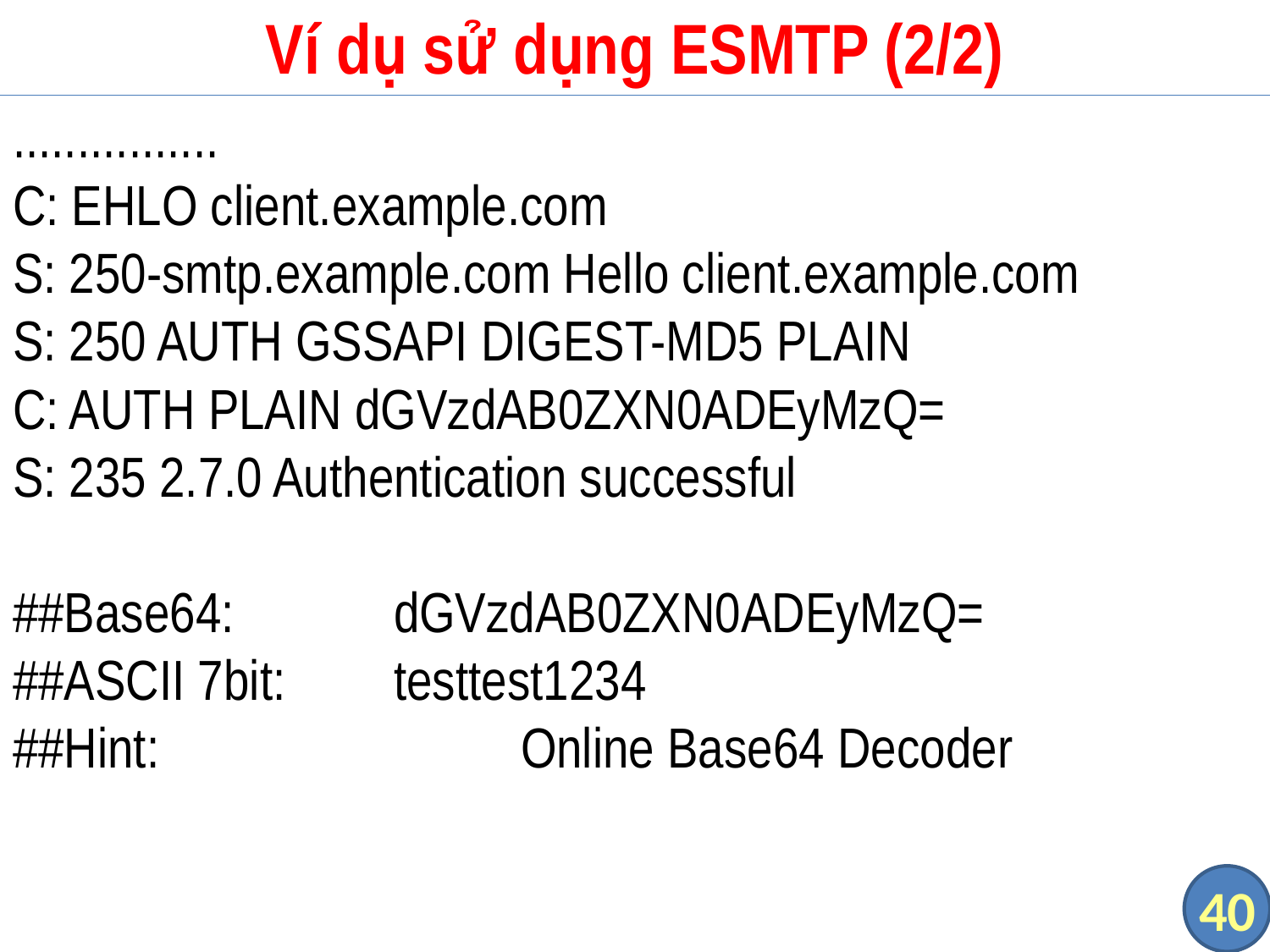

# Ví dụ sử dụng ESMTP (2/2)
................
C: EHLO client.example.com
S: 250-smtp.example.com Hello client.example.com
S: 250 AUTH GSSAPI DIGEST-MD5 PLAIN
C: AUTH PLAIN dGVzdAB0ZXN0ADEyMzQ=
S: 235 2.7.0 Authentication successful

##Base64:		dGVzdAB0ZXN0ADEyMzQ=
##ASCII 7bit:	testtest1234
##Hint:			Online Base64 Decoder
40